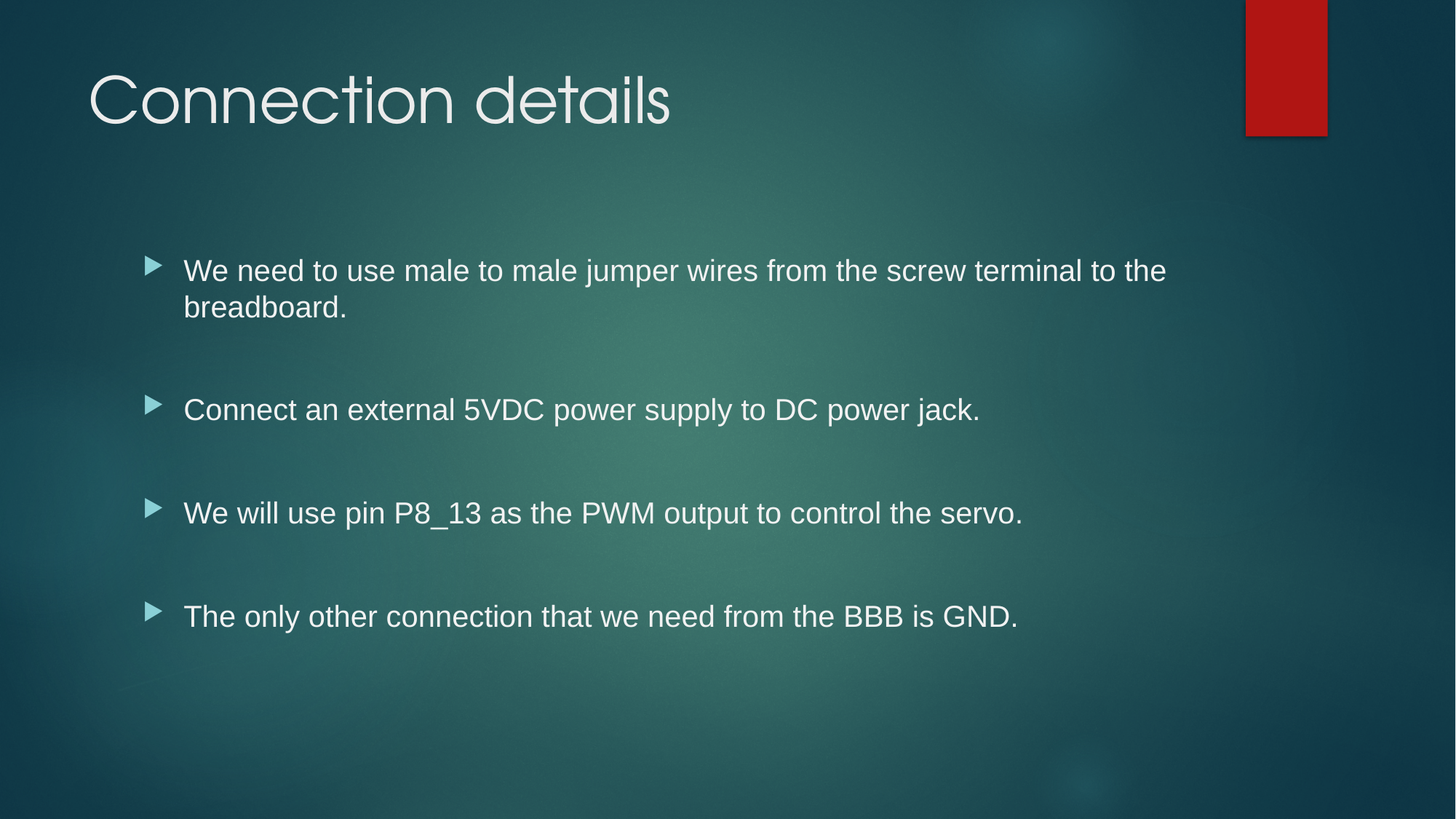

# Connection details
We need to use male to male jumper wires from the screw terminal to the breadboard.

Connect an external 5VDC power supply to DC power jack.

We will use pin P8_13 as the PWM output to control the servo.

The only other connection that we need from the BBB is GND.